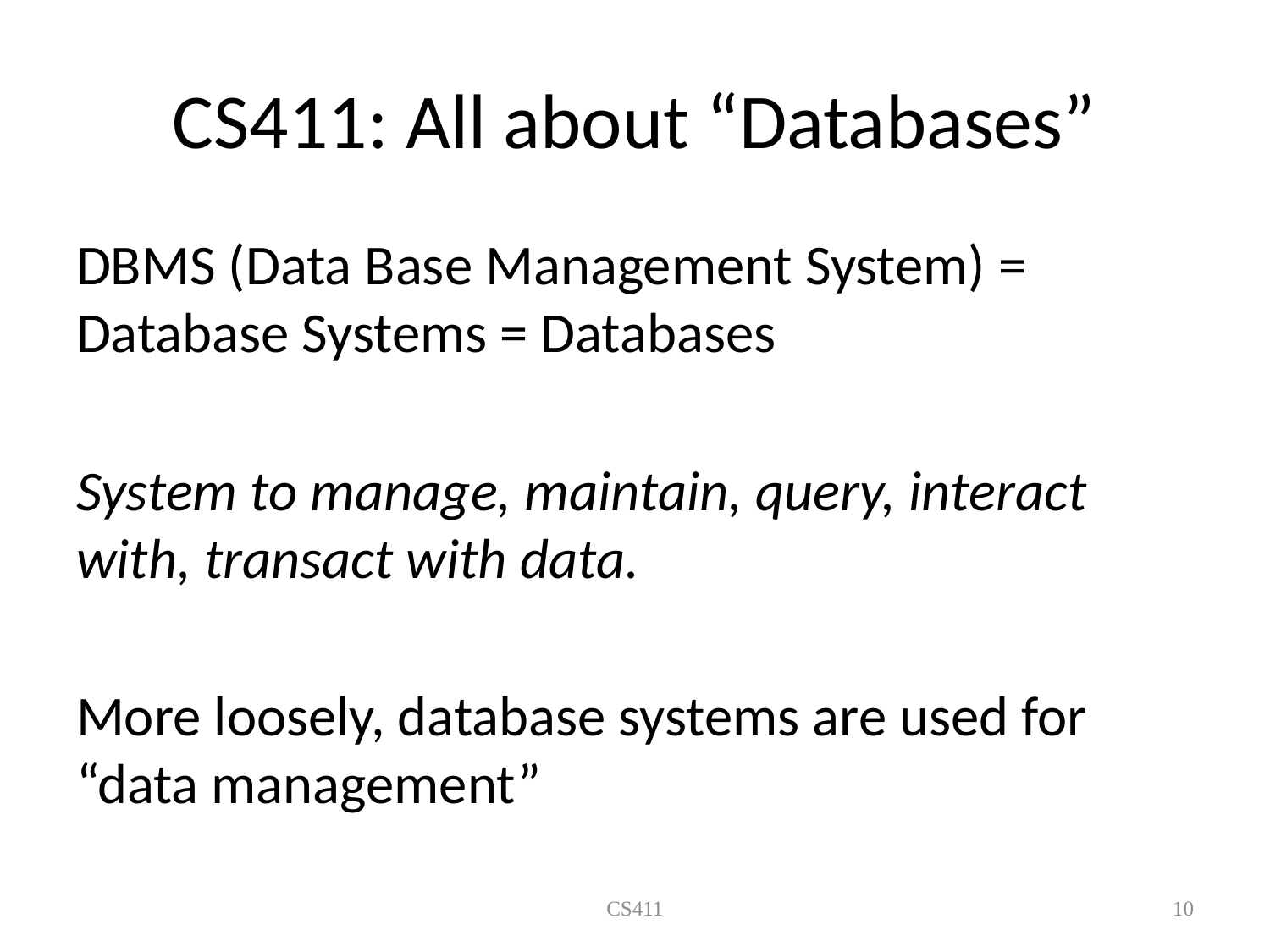

# CS411: All about “Databases”
DBMS (Data Base Management System) = Database Systems = Databases

System to manage, maintain, query, interact with, transact with data.

More loosely, database systems are used for “data management”

CS411
10